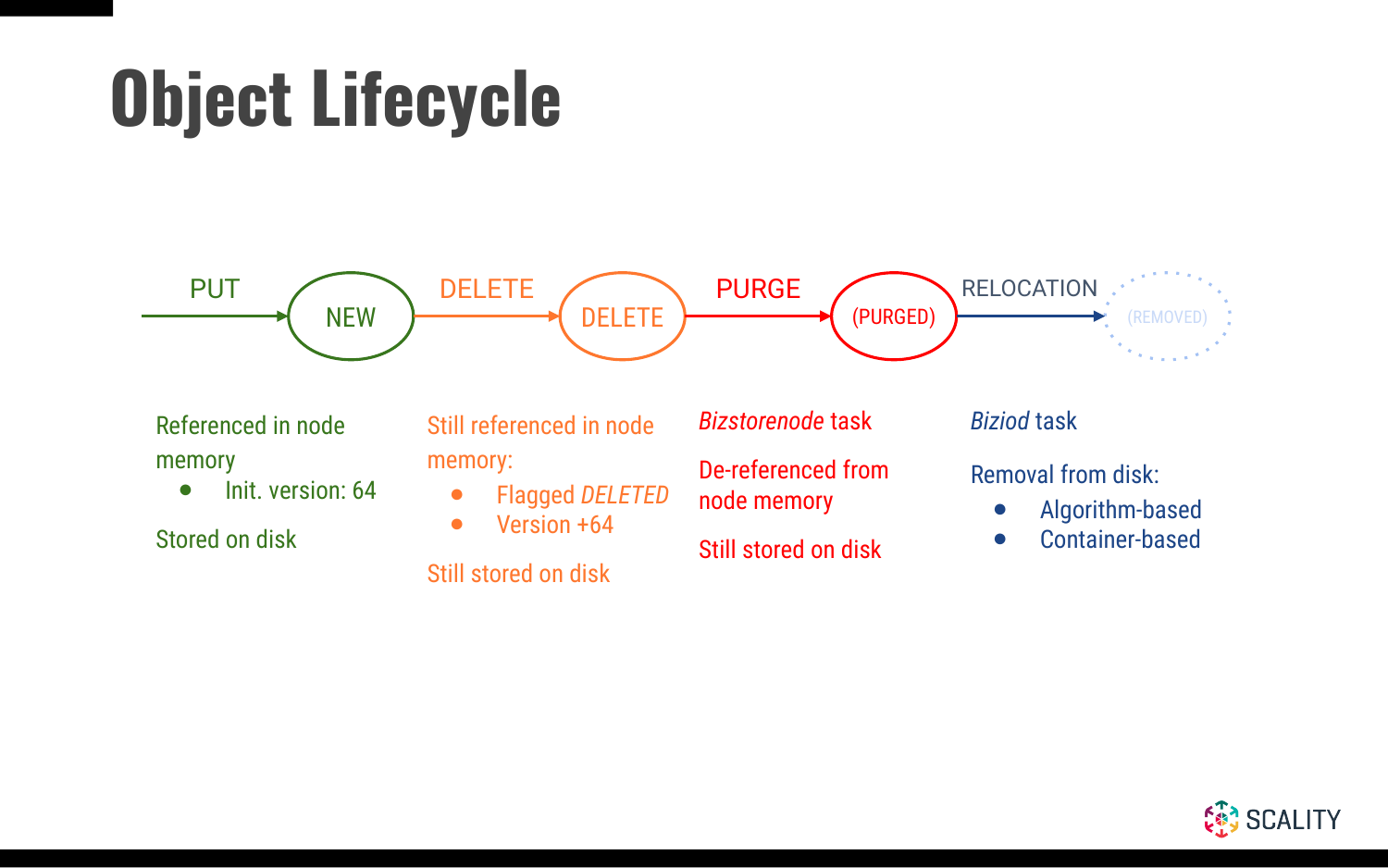

# Object Lifecycle
PUT
DELETE
PURGE
RELOCATION
NEW
DELETE
(PURGED)
(REMOVED)
Referenced in node memory
Init. version: 64
Stored on disk
Still referenced in node memory:
Flagged DELETED
Version +64
Still stored on disk
Bizstorenode task
De-referenced from node memory
Still stored on disk
Biziod task
Removal from disk:
Algorithm-based
Container-based